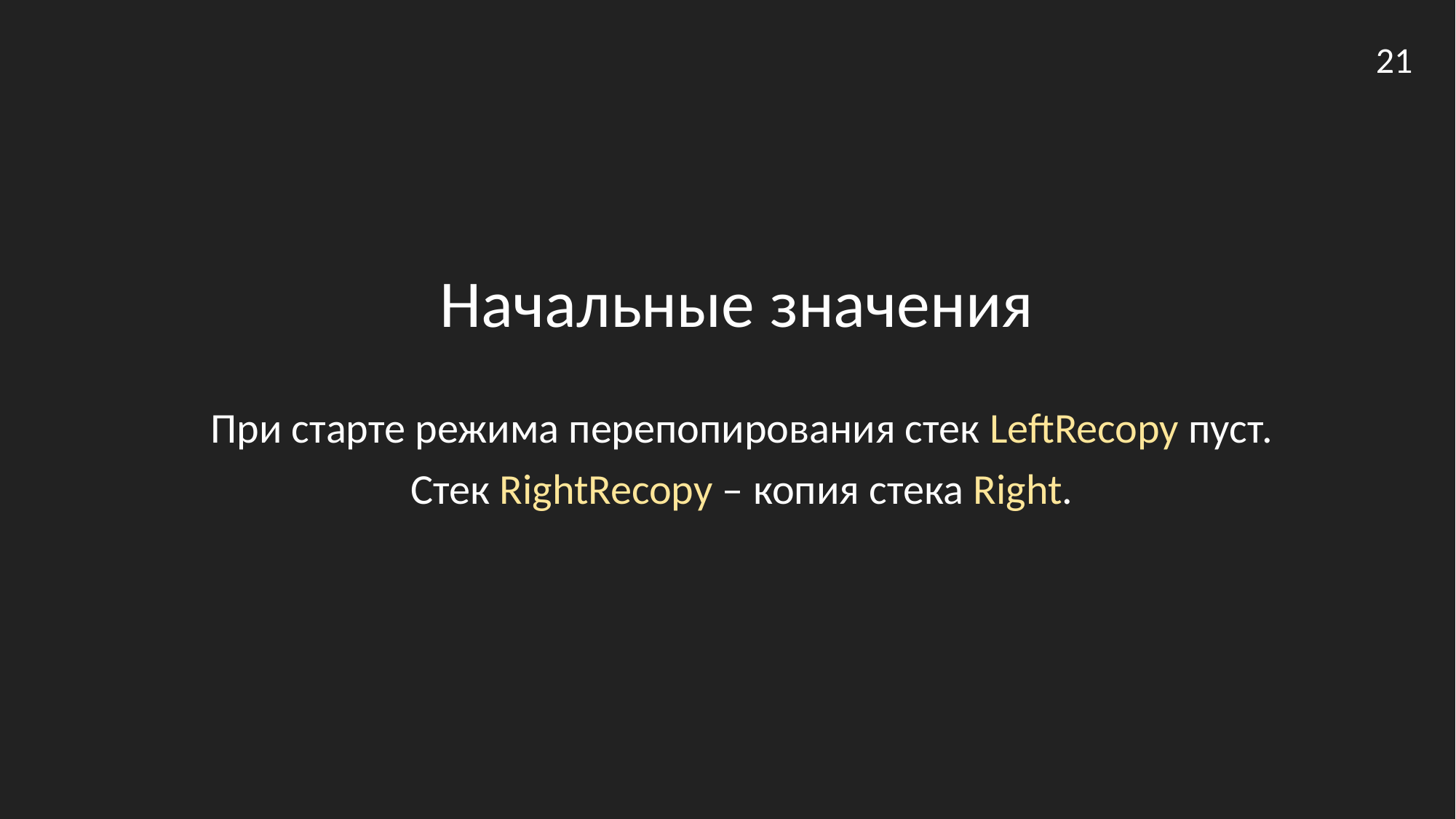

21
# Начальные значения
При старте режима перепопирования стек LeftRecopy пуст.
Стек RightRecopy – копия стека Right.